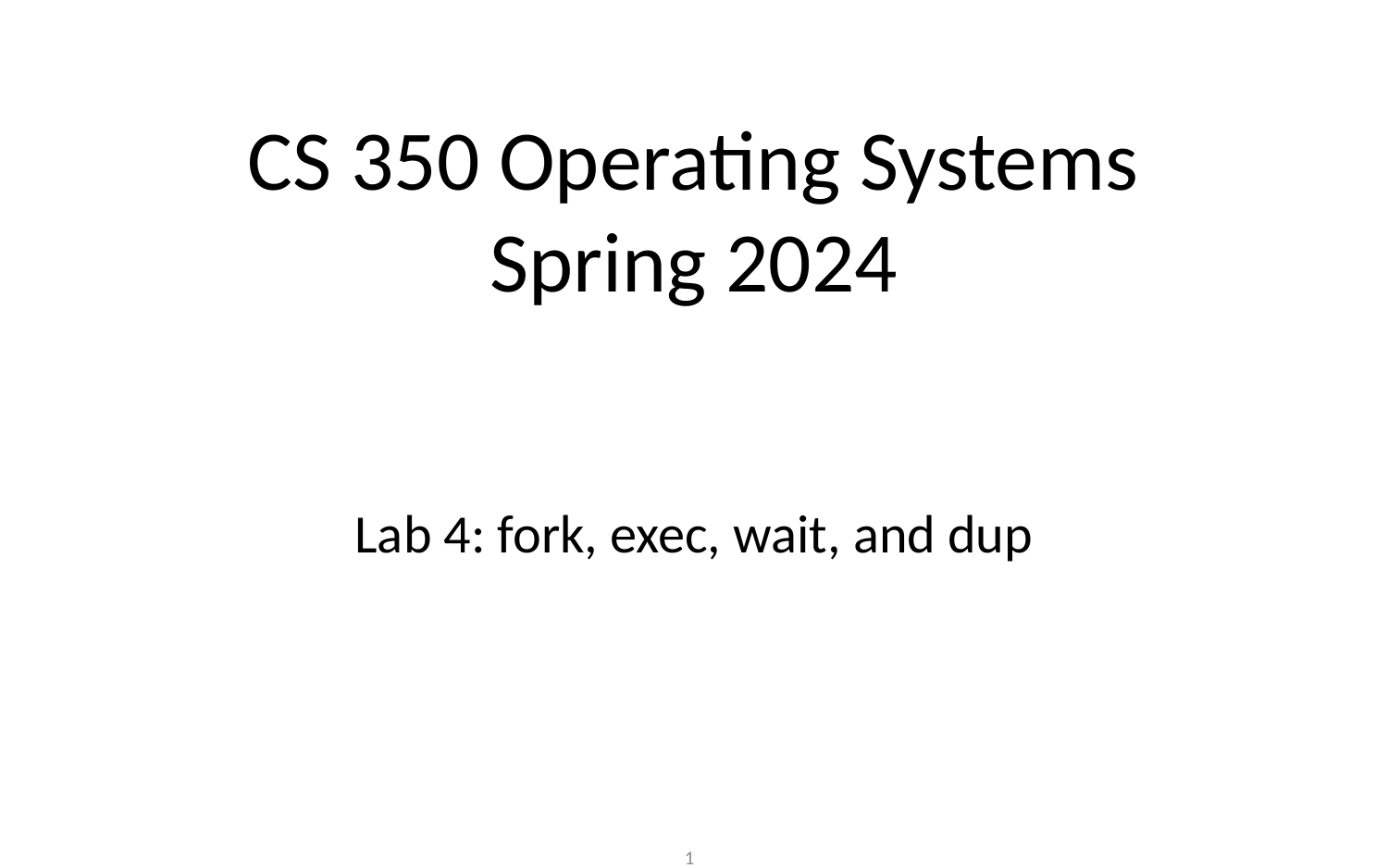

CS 350 Operating Systems
Spring 2024
Lab 4: fork, exec, wait, and dup
1